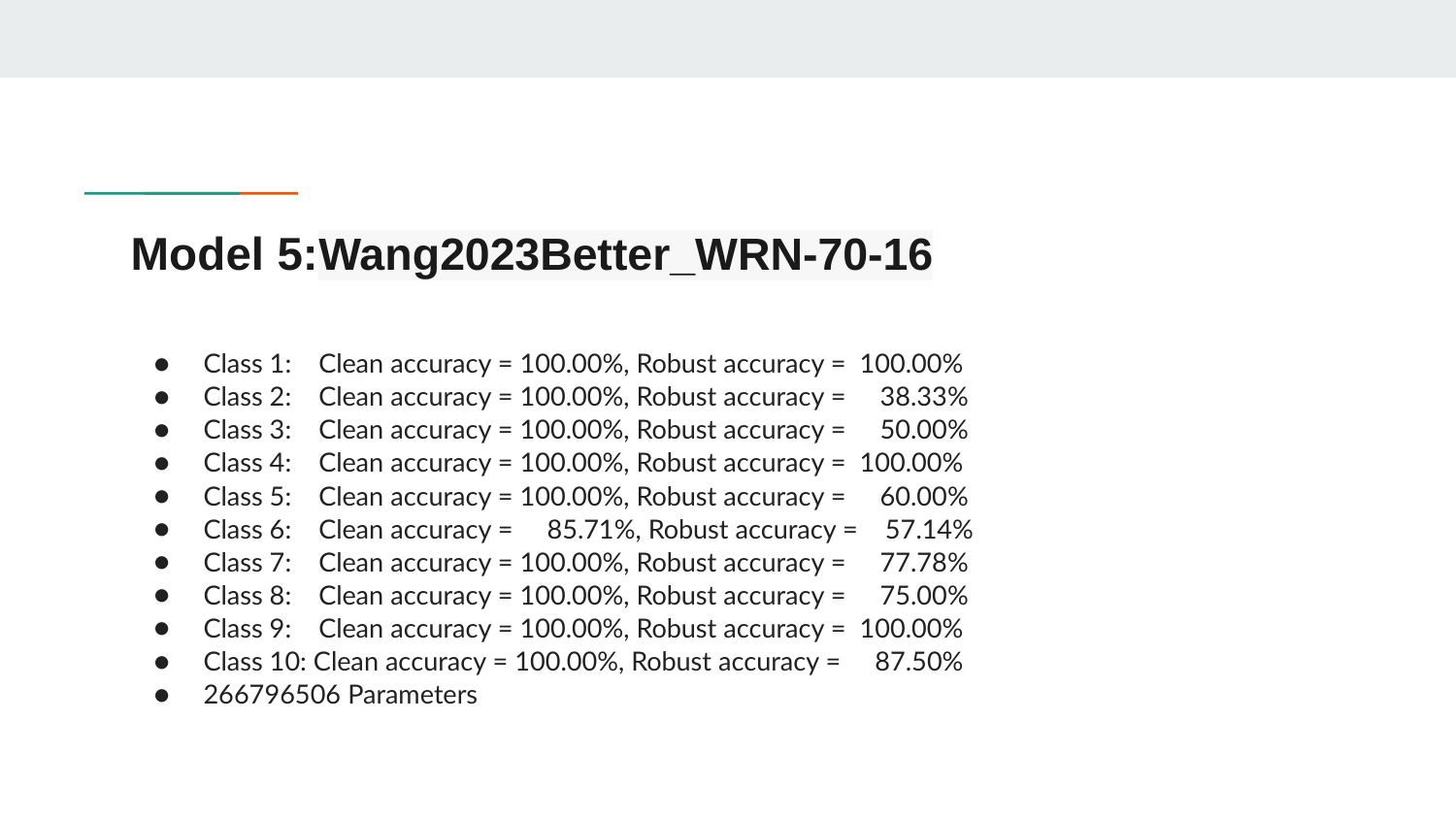

# Model 5:Wang2023Better_WRN-70-16

Class 1:    Clean accuracy = 100.00%, Robust accuracy =  100.00%
Class 2:    Clean accuracy = 100.00%, Robust accuracy =     38.33%
Class 3:    Clean accuracy = 100.00%, Robust accuracy =     50.00%
Class 4:    Clean accuracy = 100.00%, Robust accuracy =  100.00%
Class 5:    Clean accuracy = 100.00%, Robust accuracy =     60.00%
Class 6:    Clean accuracy =     85.71%, Robust accuracy =    57.14%
Class 7:    Clean accuracy = 100.00%, Robust accuracy =     77.78%
Class 8:    Clean accuracy = 100.00%, Robust accuracy =     75.00%
Class 9:    Clean accuracy = 100.00%, Robust accuracy =  100.00%
Class 10: Clean accuracy = 100.00%, Robust accuracy =     87.50%
266796506 Parameters